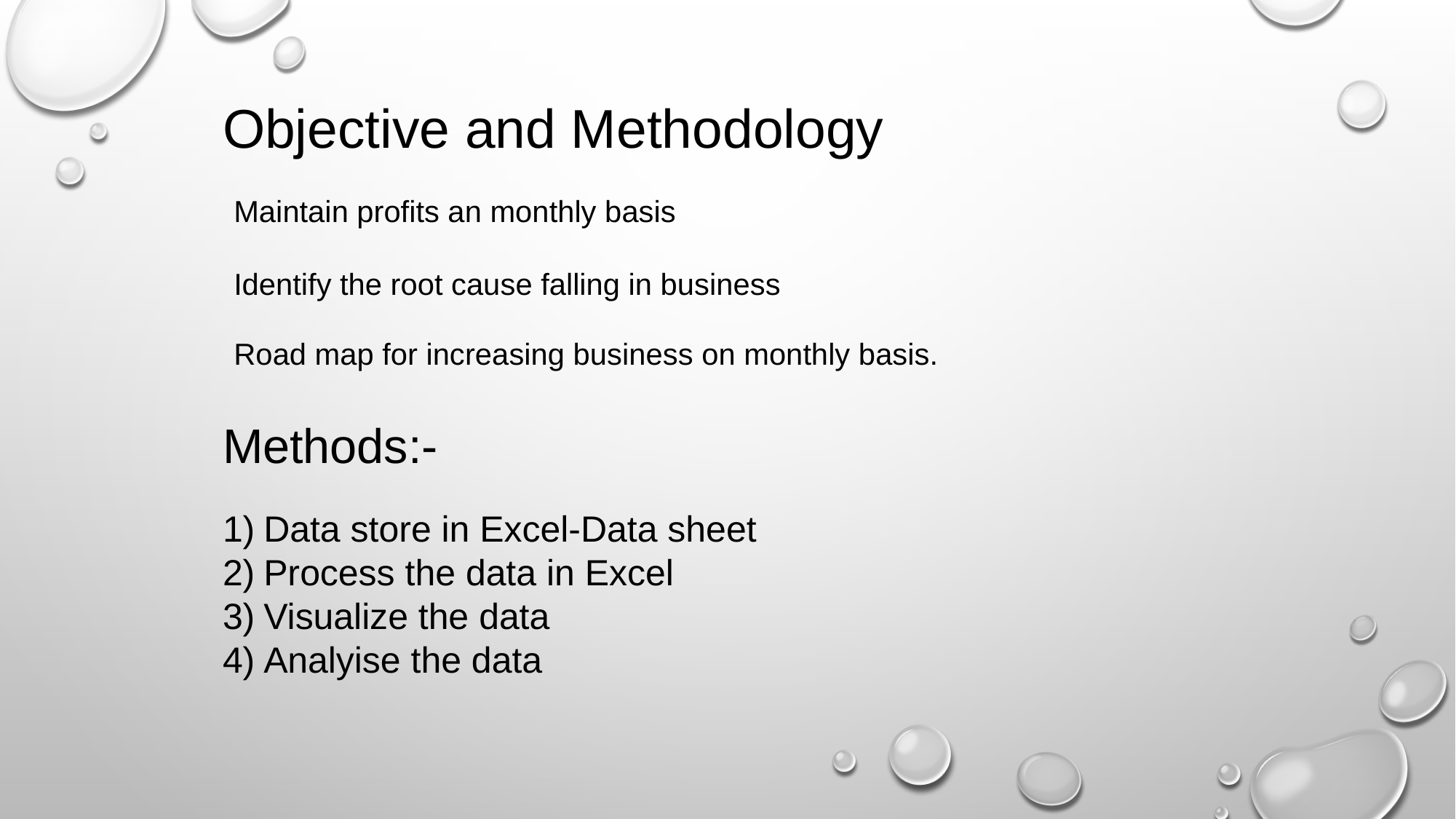

Objective and Methodology
Maintain profits an monthly basis

Identify the root cause falling in business
Road map for increasing business on monthly basis.
Methods:-

Data store in Excel-Data sheet
Process the data in Excel
Visualize the data
Analyise the data